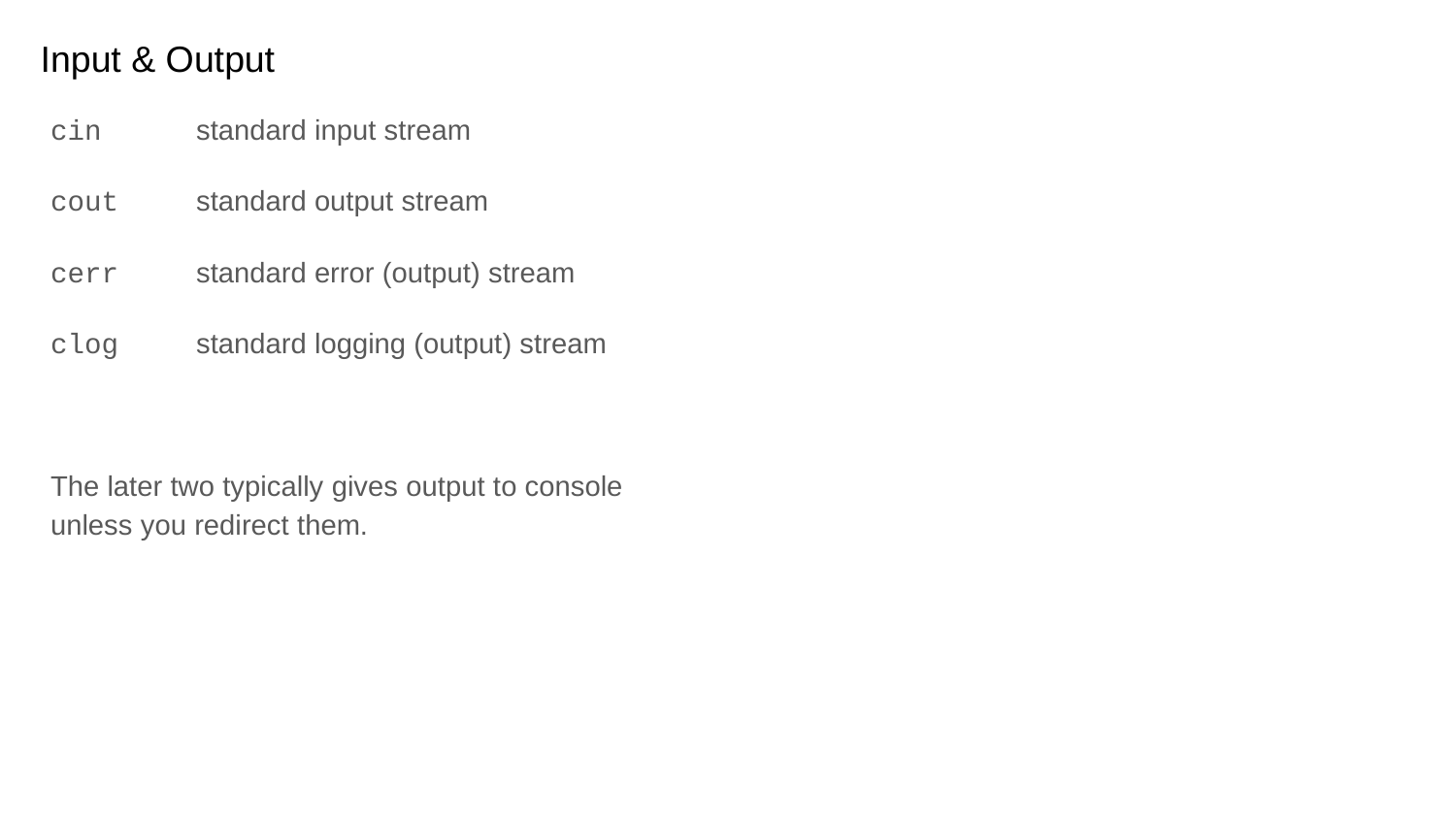

# Input & Output
cin	standard input stream
cout	standard output stream
cerr	standard error (output) stream
clog	standard logging (output) stream

The later two typically gives output to console unless you redirect them.